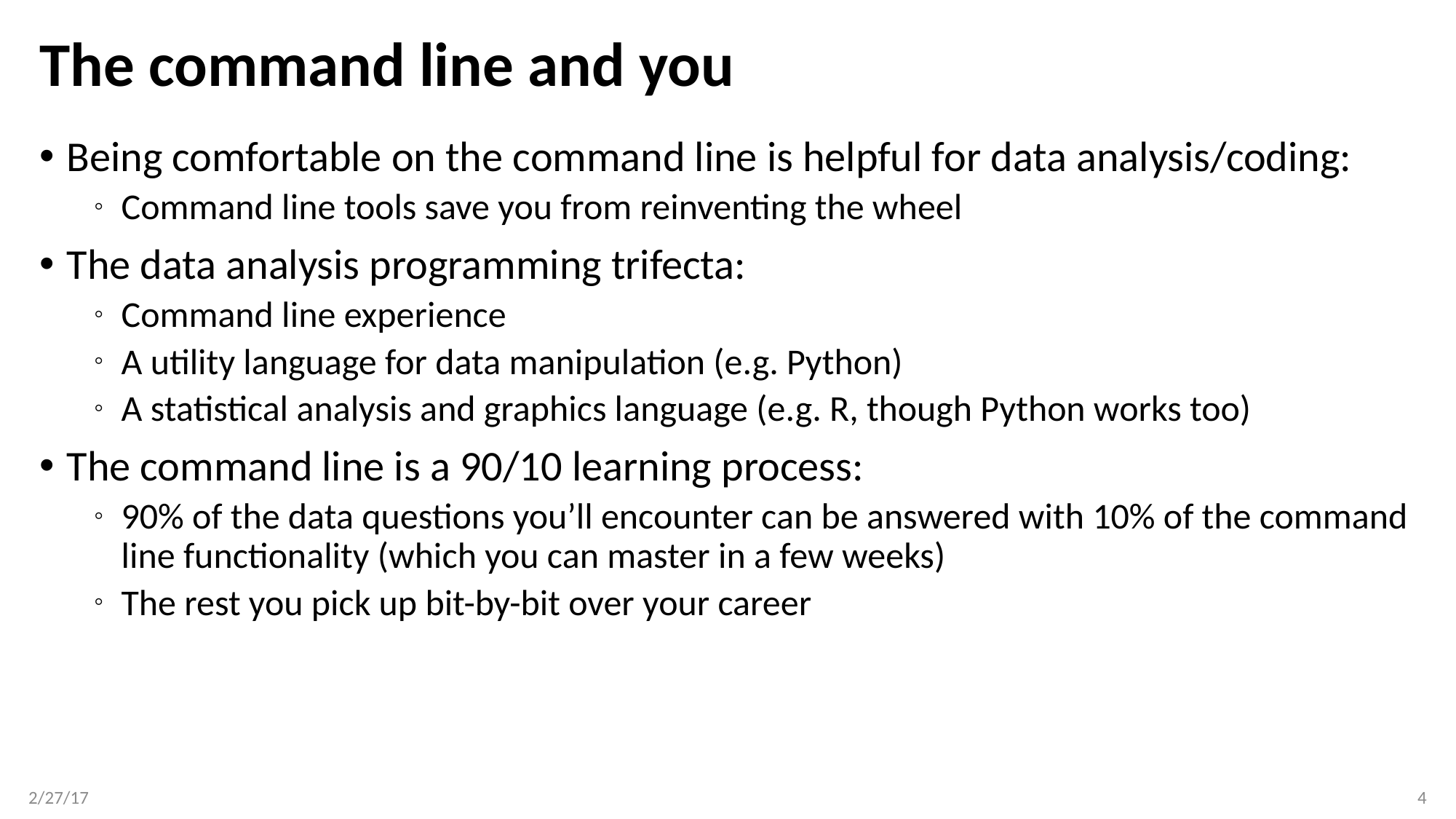

# The command line and you
Being comfortable on the command line is helpful for data analysis/coding:
Command line tools save you from reinventing the wheel
The data analysis programming trifecta:
Command line experience
A utility language for data manipulation (e.g. Python)
A statistical analysis and graphics language (e.g. R, though Python works too)
The command line is a 90/10 learning process:
90% of the data questions you’ll encounter can be answered with 10% of the command line functionality (which you can master in a few weeks)
The rest you pick up bit-by-bit over your career
2/27/17
4